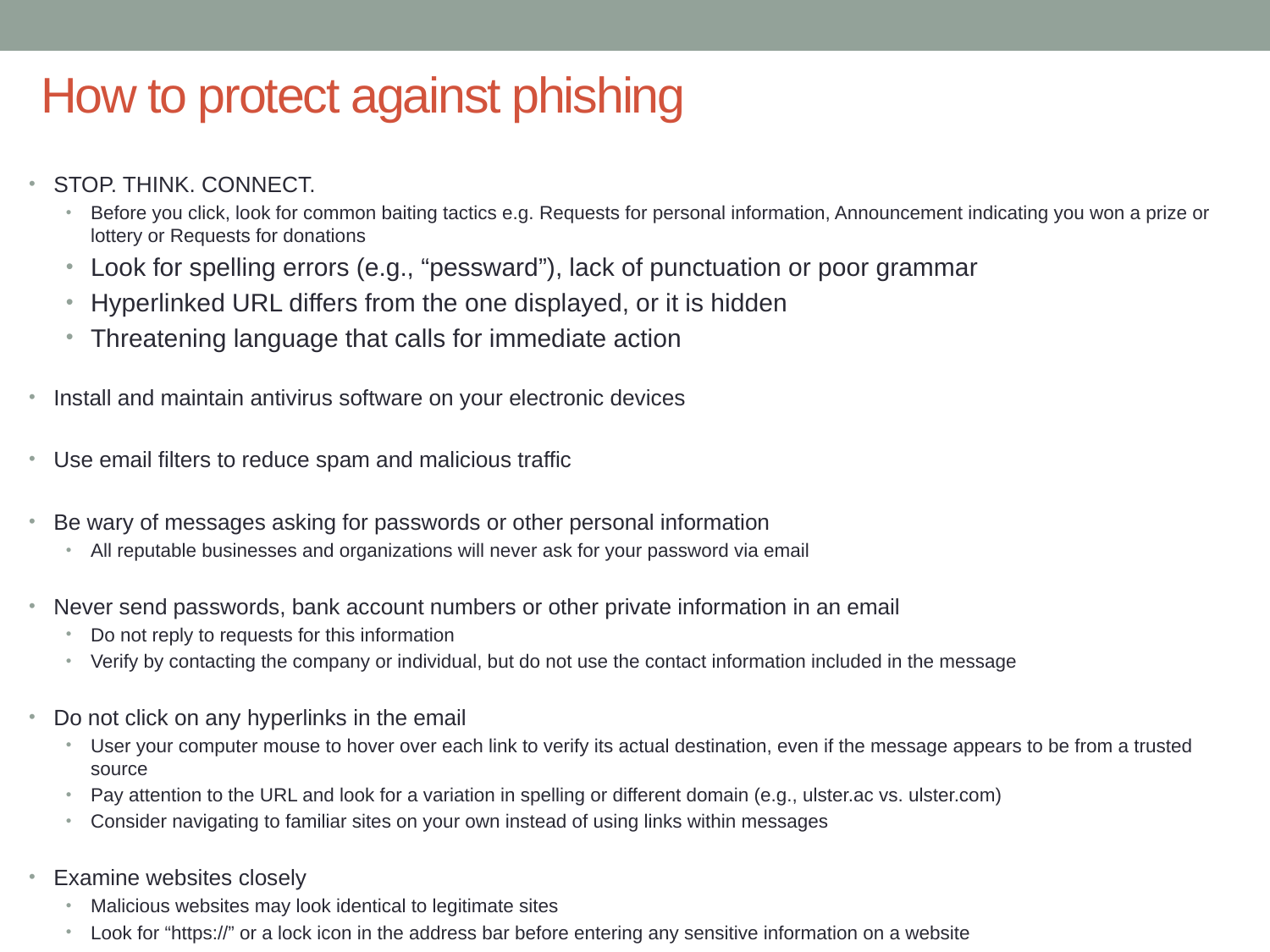

# How to protect against phishing
STOP. THINK. CONNECT.
Before you click, look for common baiting tactics e.g. Requests for personal information, Announcement indicating you won a prize or lottery or Requests for donations
Look for spelling errors (e.g., “pessward”), lack of punctuation or poor grammar
Hyperlinked URL differs from the one displayed, or it is hidden
Threatening language that calls for immediate action

Install and maintain antivirus software on your electronic devices

Use email filters to reduce spam and malicious traffic

Be wary of messages asking for passwords or other personal information
All reputable businesses and organizations will never ask for your password via email

Never send passwords, bank account numbers or other private information in an email
Do not reply to requests for this information
Verify by contacting the company or individual, but do not use the contact information included in the message

Do not click on any hyperlinks in the email
User your computer mouse to hover over each link to verify its actual destination, even if the message appears to be from a trusted source
Pay attention to the URL and look for a variation in spelling or different domain (e.g., ulster.ac vs. ulster.com)
Consider navigating to familiar sites on your own instead of using links within messages

Examine websites closely
Malicious websites may look identical to legitimate sites
Look for “https://” or a lock icon in the address bar before entering any sensitive information on a website